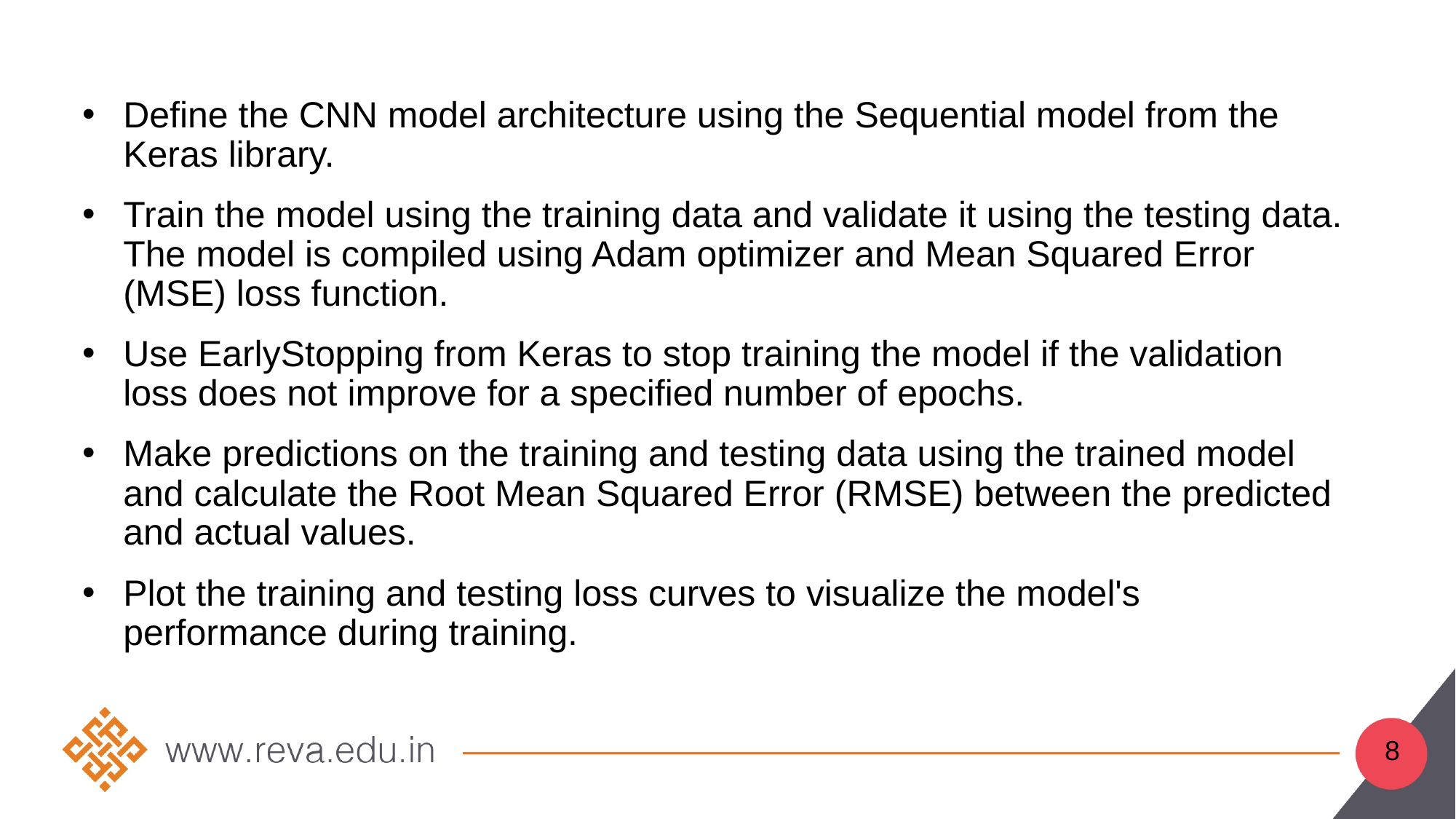

#
Define the CNN model architecture using the Sequential model from the Keras library.
Train the model using the training data and validate it using the testing data. The model is compiled using Adam optimizer and Mean Squared Error (MSE) loss function.
Use EarlyStopping from Keras to stop training the model if the validation loss does not improve for a specified number of epochs.
Make predictions on the training and testing data using the trained model and calculate the Root Mean Squared Error (RMSE) between the predicted and actual values.
Plot the training and testing loss curves to visualize the model's performance during training.

8